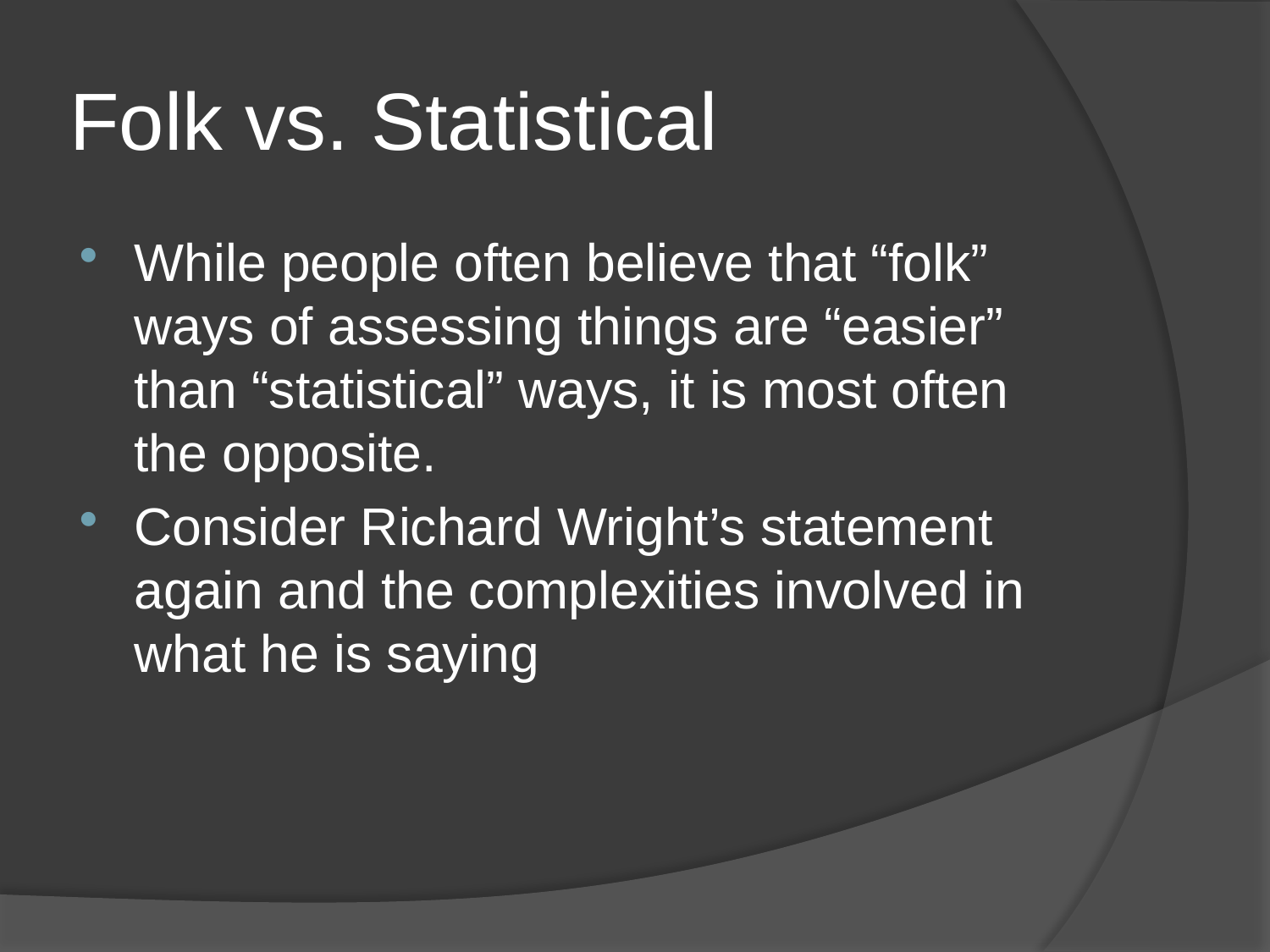

# Folk vs. Statistical
While people often believe that “folk” ways of assessing things are “easier” than “statistical” ways, it is most often the opposite.
Consider Richard Wright’s statement again and the complexities involved in what he is saying